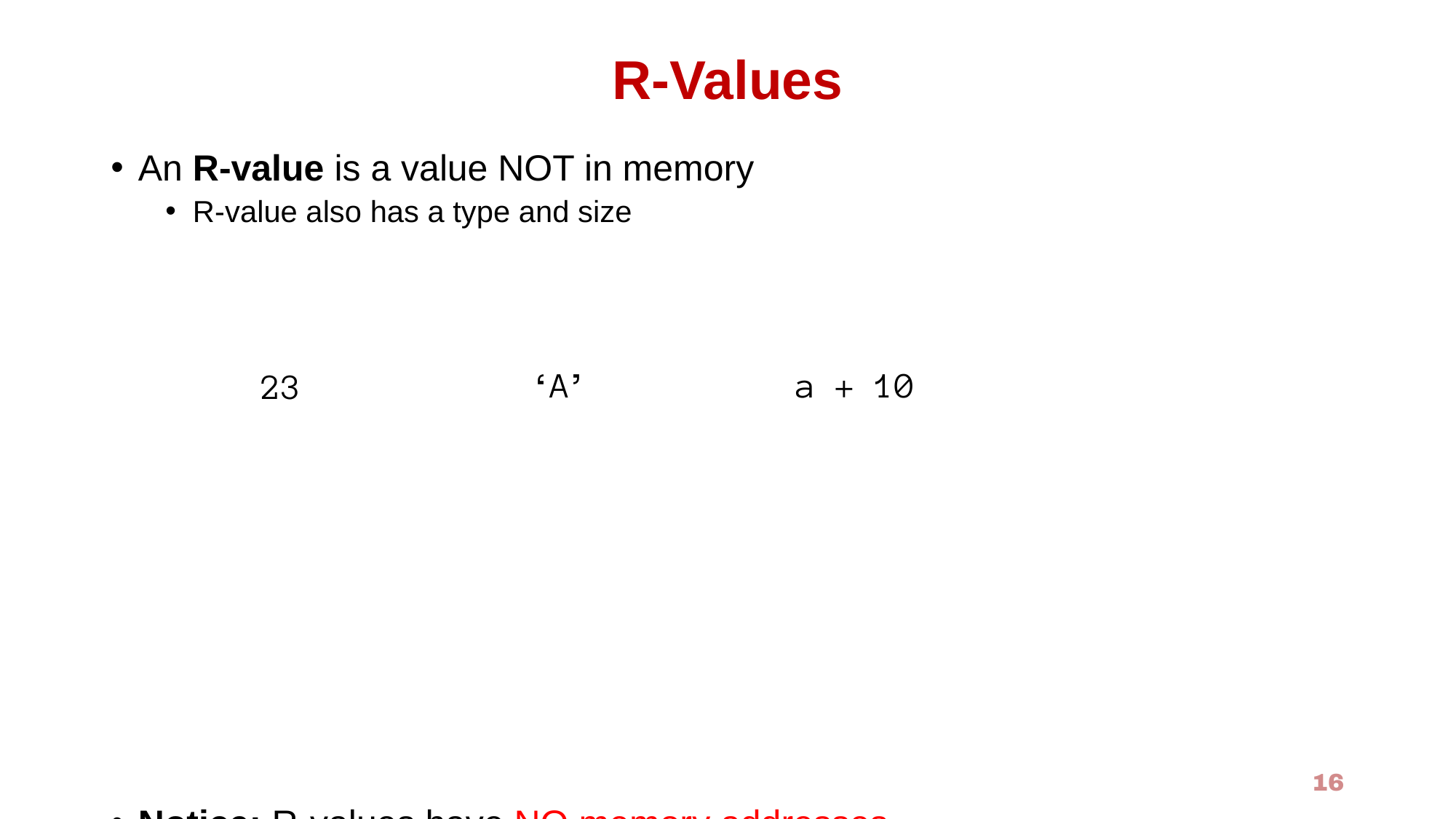

# R-Values
An R-value is a value NOT in memory
R-value also has a type and size

Notice: R-values have NO memory addresses

   a + 10

   ‘A’

   23

16